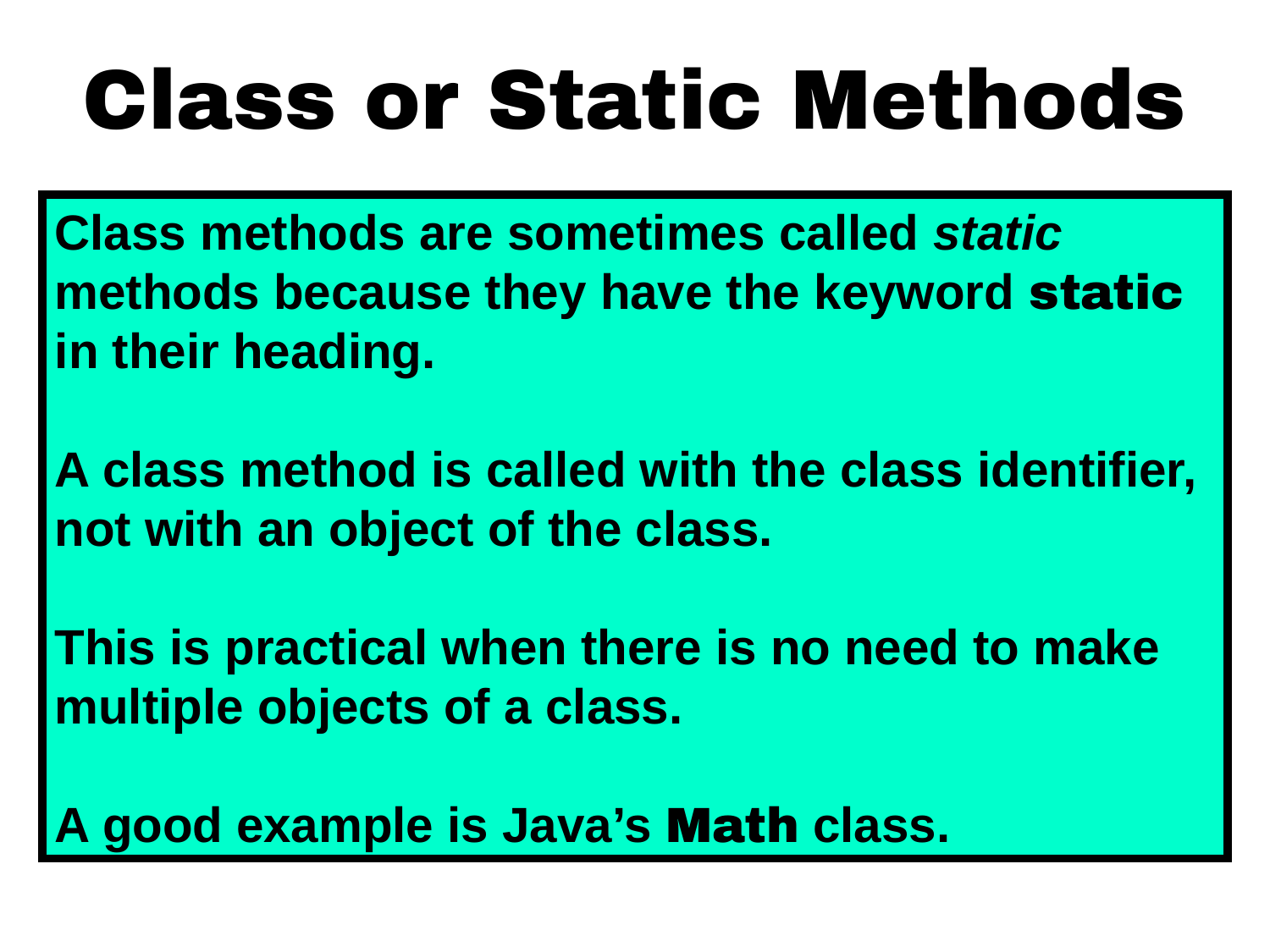

# Class or Static Methods
Class methods are sometimes called static methods because they have the keyword static in their heading.

A class method is called with the class identifier, not with an object of the class.

This is practical when there is no need to make multiple objects of a class.

A good example is Java’s Math class.